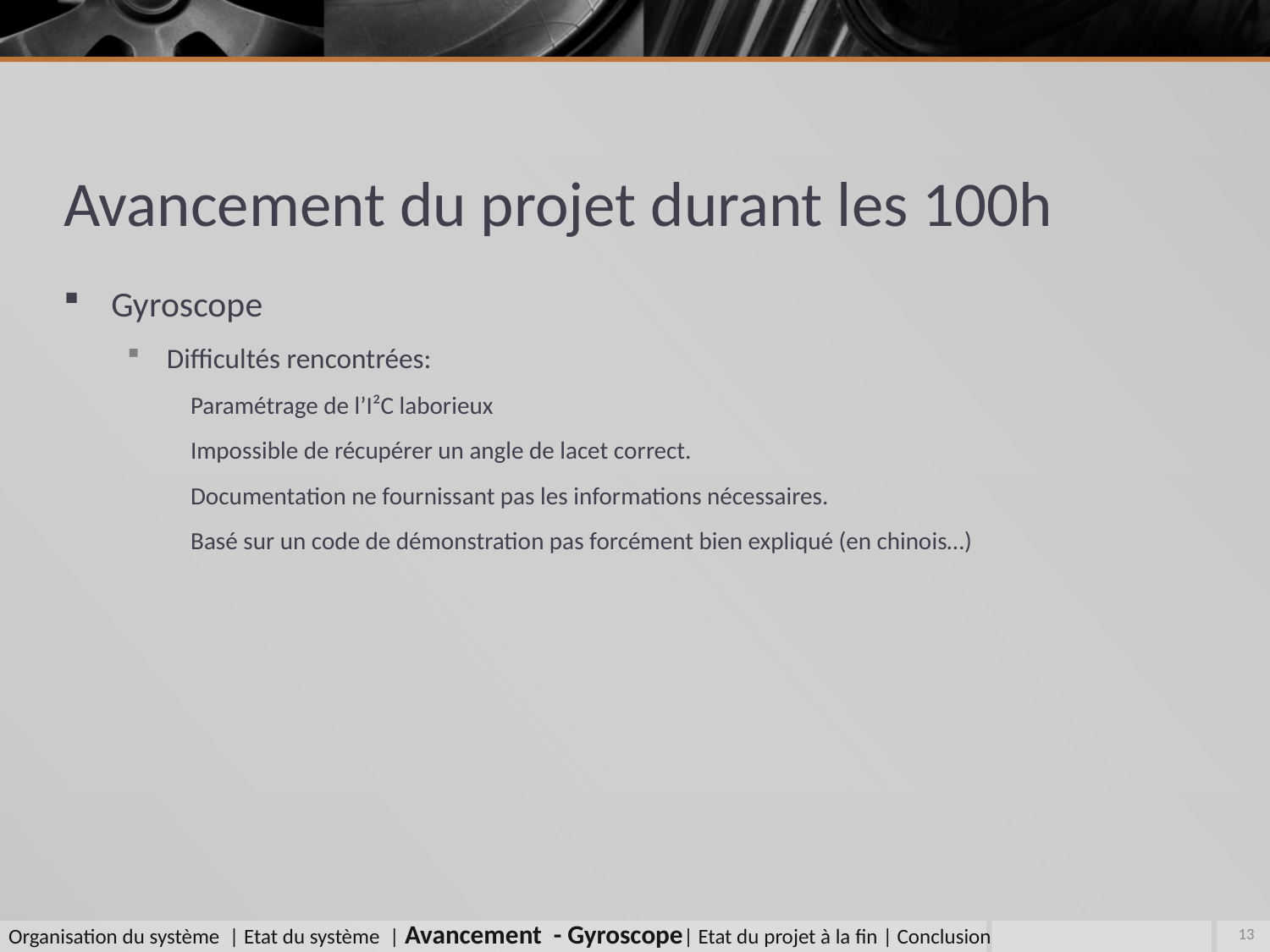

# Avancement du projet durant les 100h
Gyroscope
Difficultés rencontrées:
Paramétrage de l’I²C laborieux
Impossible de récupérer un angle de lacet correct.
Documentation ne fournissant pas les informations nécessaires.
Basé sur un code de démonstration pas forcément bien expliqué (en chinois…)
Organisation du système  | Etat du système  | Avancement  - Gyroscope| Etat du projet à la fin | Conclusion
13